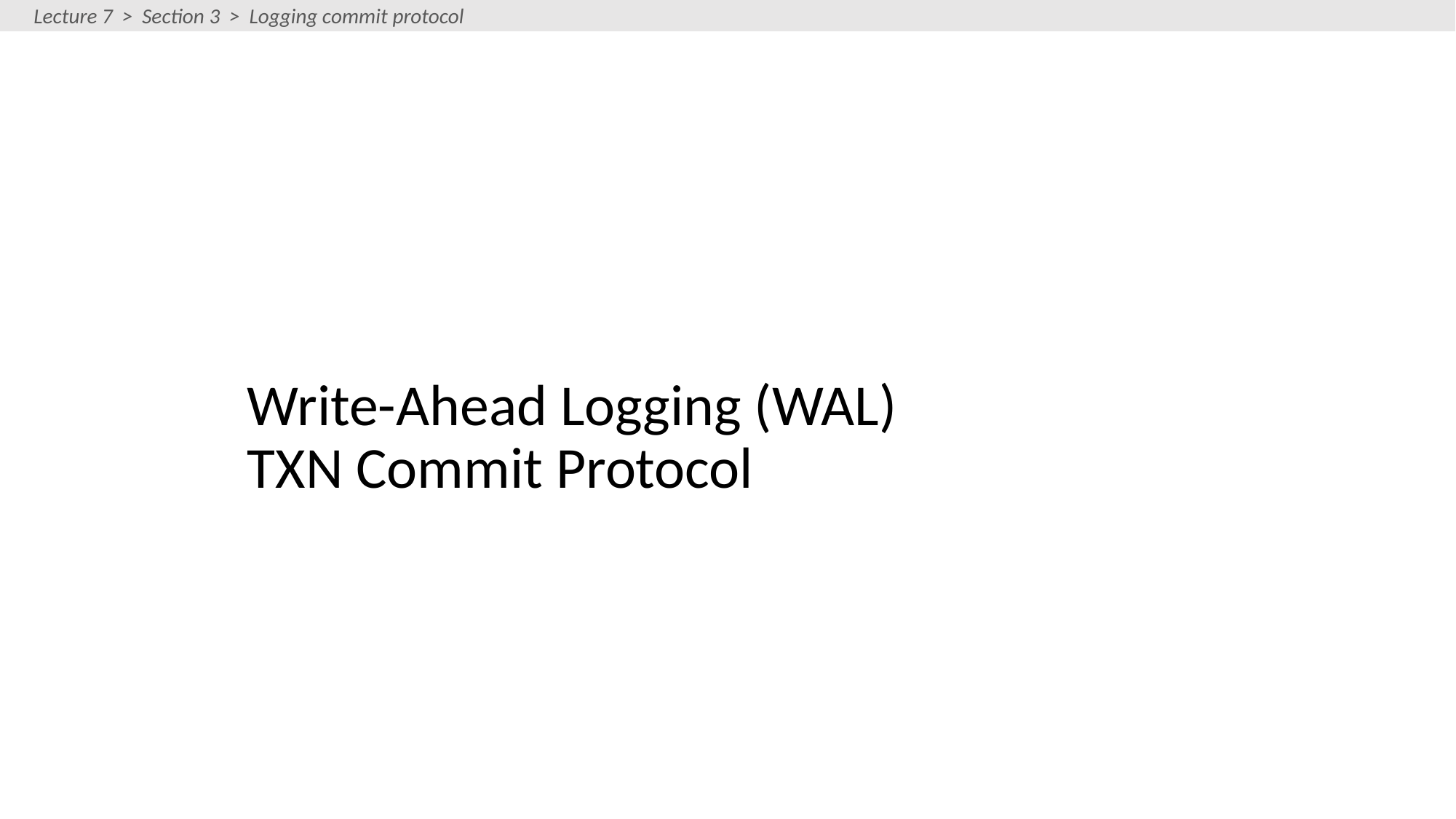

Lecture 7  >  Section 3  >  Logging commit protocol
# Write-Ahead Logging (WAL) TXN Commit Protocol